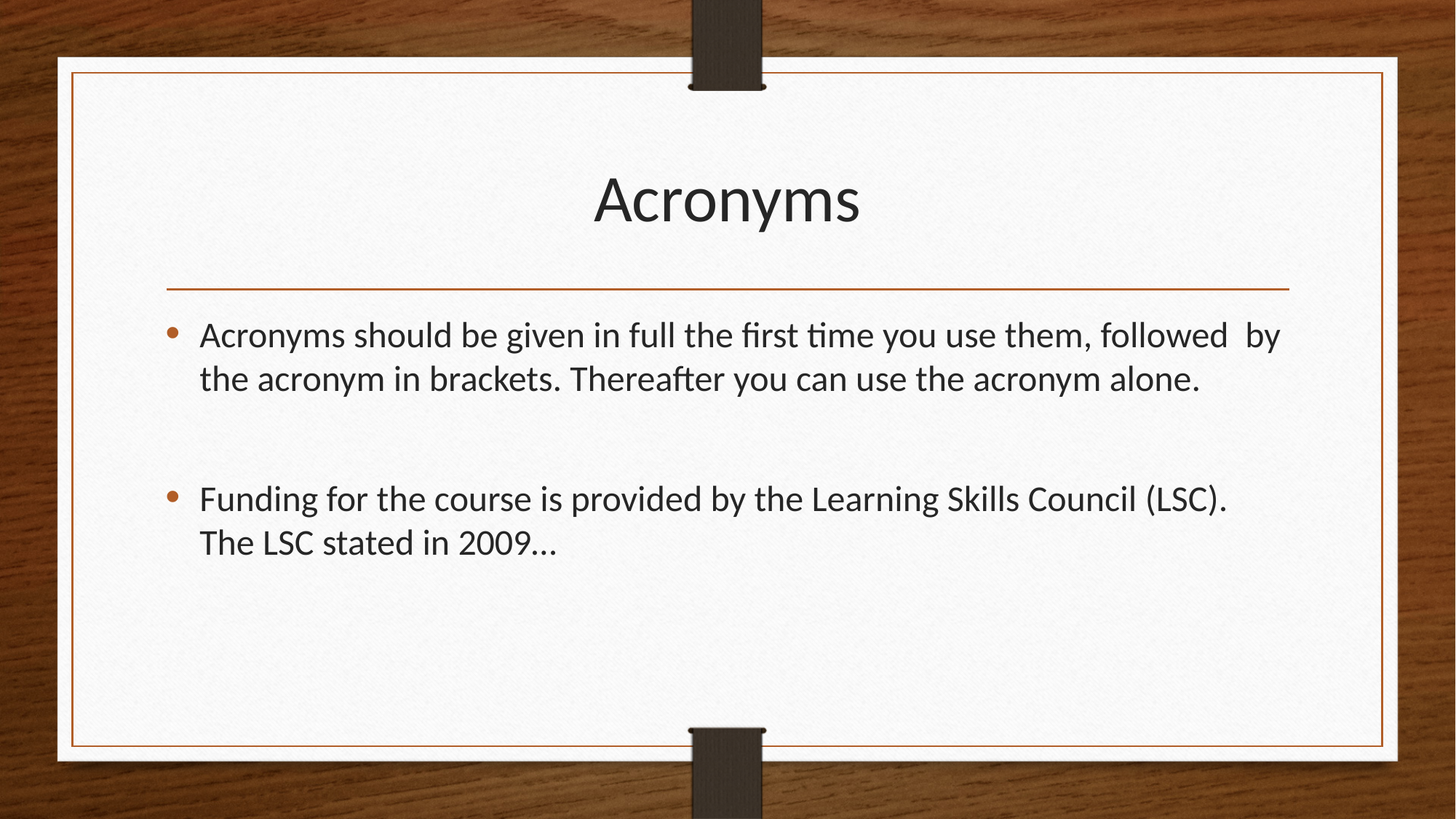

# Acronyms
Acronyms should be given in full the first time you use them, followed  by the acronym in brackets. Thereafter you can use the acronym alone.

Funding for the course is provided by the Learning Skills Council (LSC).  The LSC stated in 2009…